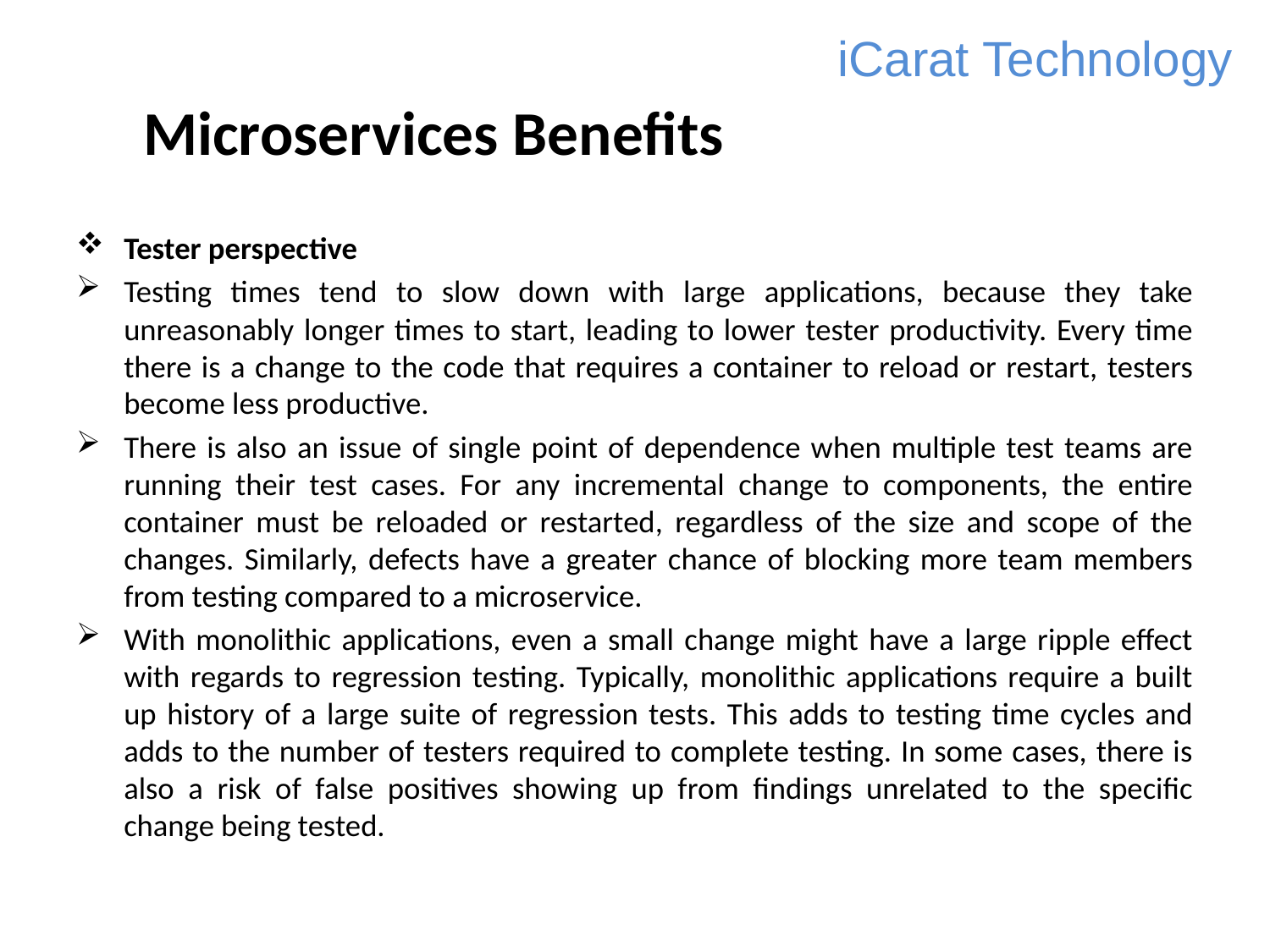

iCarat Technology
# Microservices Benefits
Tester perspective
Testing times tend to slow down with large applications, because they take unreasonably longer times to start, leading to lower tester productivity. Every time there is a change to the code that requires a container to reload or restart, testers become less productive.
There is also an issue of single point of dependence when multiple test teams are running their test cases. For any incremental change to components, the entire container must be reloaded or restarted, regardless of the size and scope of the changes. Similarly, defects have a greater chance of blocking more team members from testing compared to a microservice.
With monolithic applications, even a small change might have a large ripple effect with regards to regression testing. Typically, monolithic applications require a built up history of a large suite of regression tests. This adds to testing time cycles and adds to the number of testers required to complete testing. In some cases, there is also a risk of false positives showing up from findings unrelated to the specific change being tested.